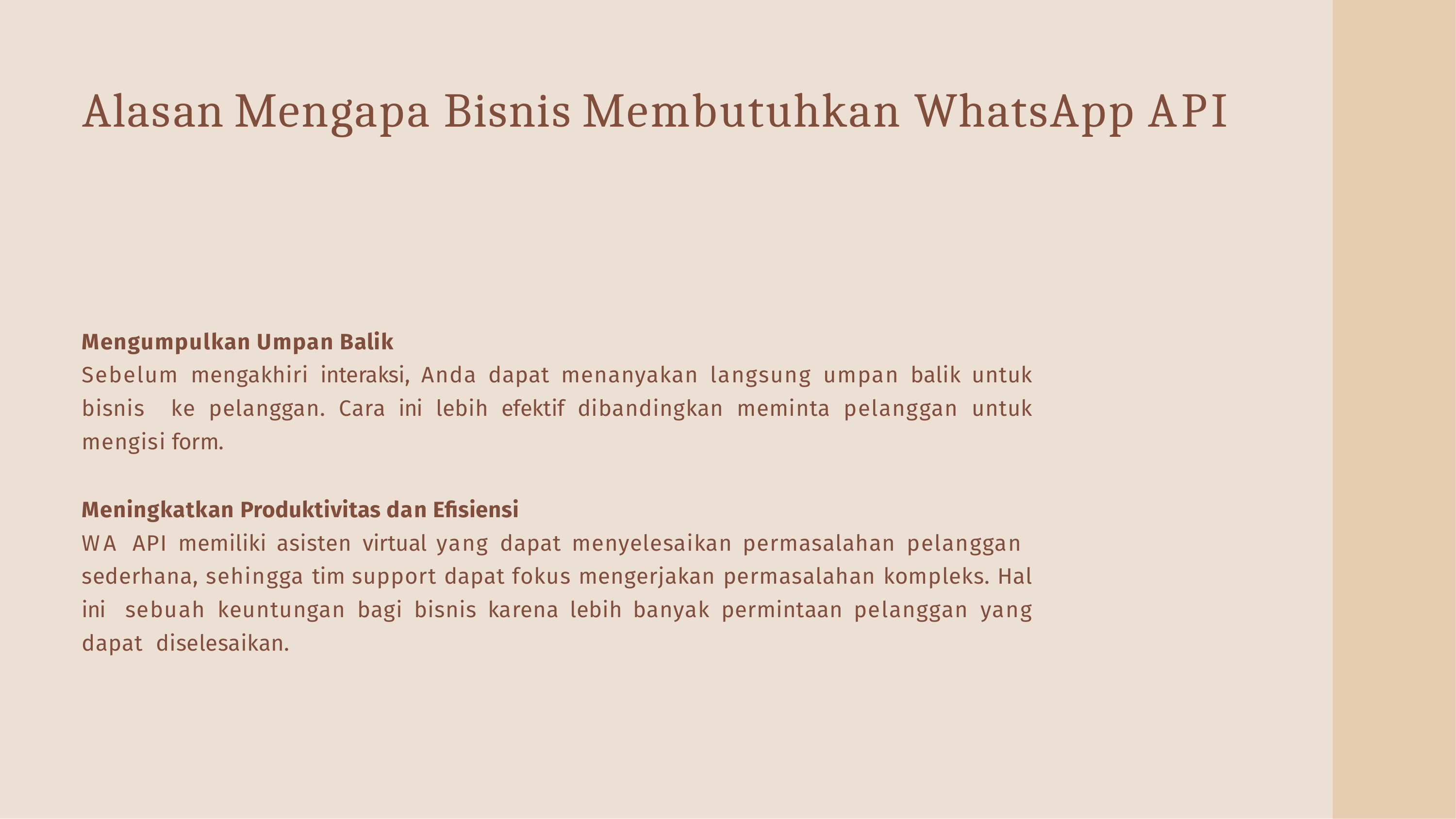

# Alasan Mengapa Bisnis Membutuhkan WhatsApp API
Mengumpulkan Umpan Balik
Sebelum mengakhiri interaksi, Anda dapat menanyakan langsung umpan balik untuk bisnis  ke pelanggan. Cara ini lebih efektif dibandingkan meminta pelanggan untuk mengisi form.

Meningkatkan Produktivitas dan Efisiensi
WA API memiliki asisten virtual yang dapat menyelesaikan permasalahan pelanggan  sederhana, sehingga tim support dapat fokus mengerjakan permasalahan kompleks. Hal ini  sebuah keuntungan bagi bisnis karena lebih banyak permintaan pelanggan yang dapat  diselesaikan.